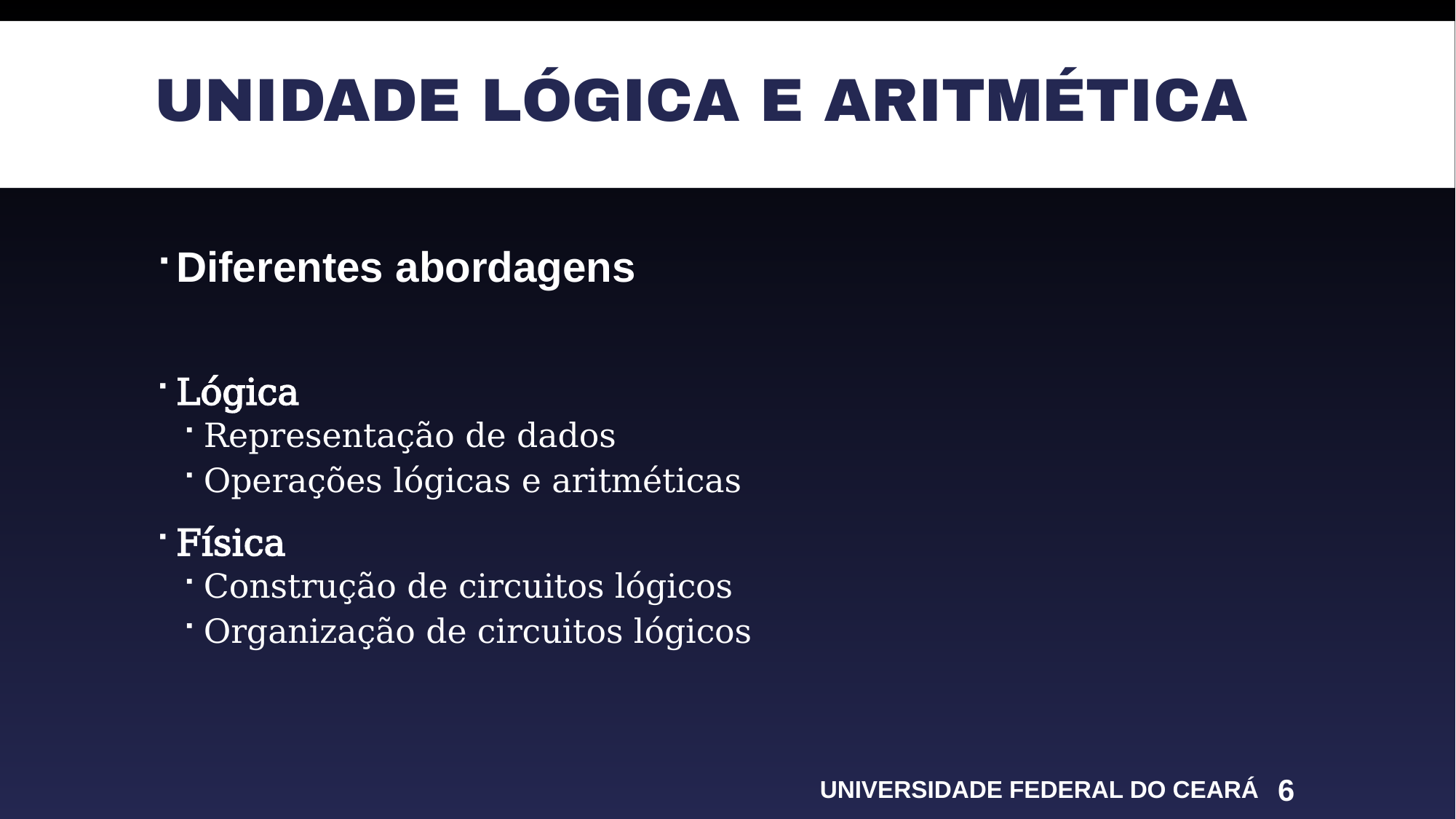

# Unidade lógica e aritmética
Diferentes abordagens

Lógica
Representação de dados
Operações lógicas e aritméticas
Física
Construção de circuitos lógicos
Organização de circuitos lógicos

UNIVERSIDADE FEDERAL DO CEARÁ
6